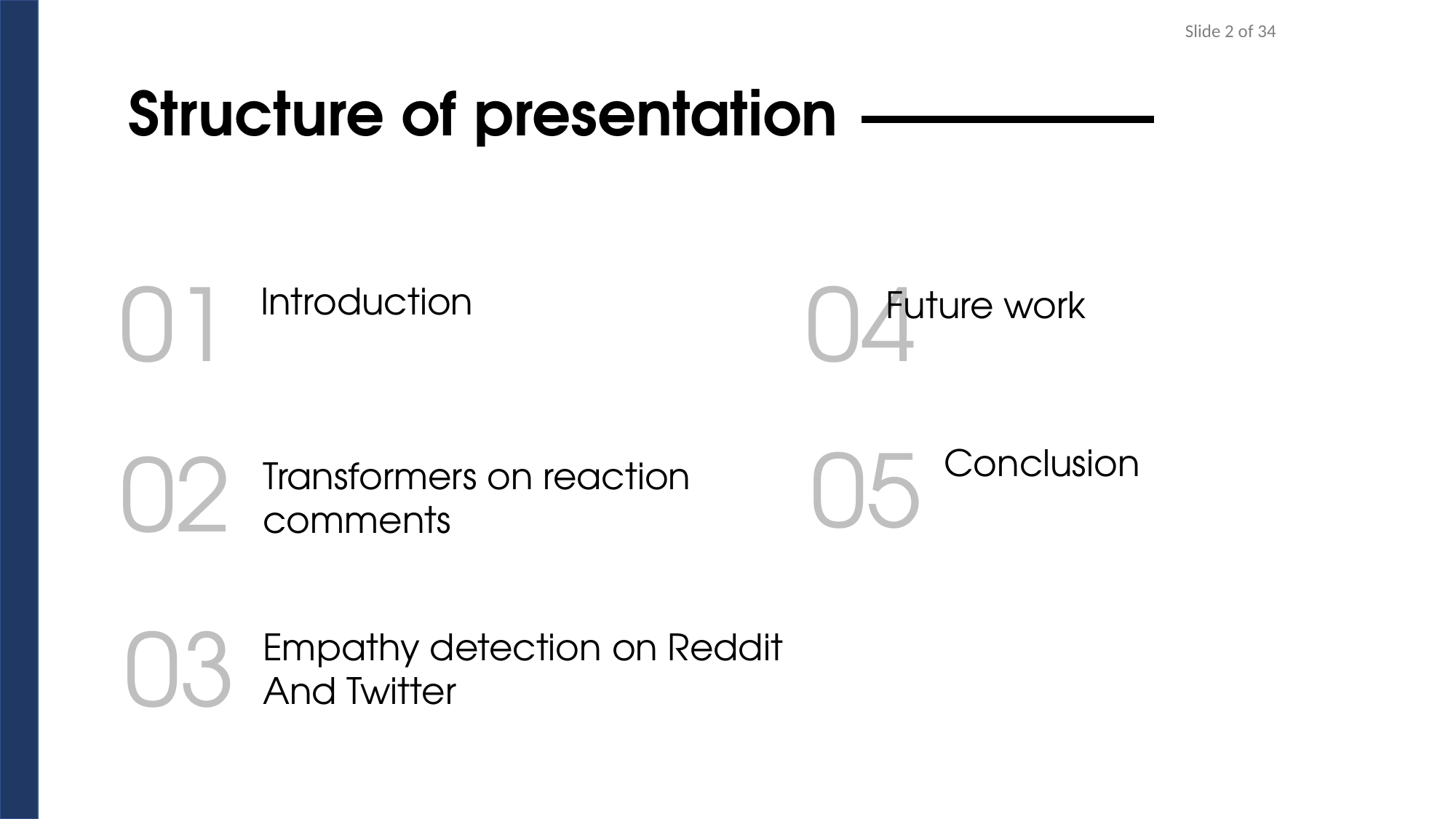

Slide 2 of 34
Structure of presentation
04
01
Introduction
Future work
05
02
Conclusion
Transformers on reaction
comments
03
Empathy detection on Reddit
And Twitter